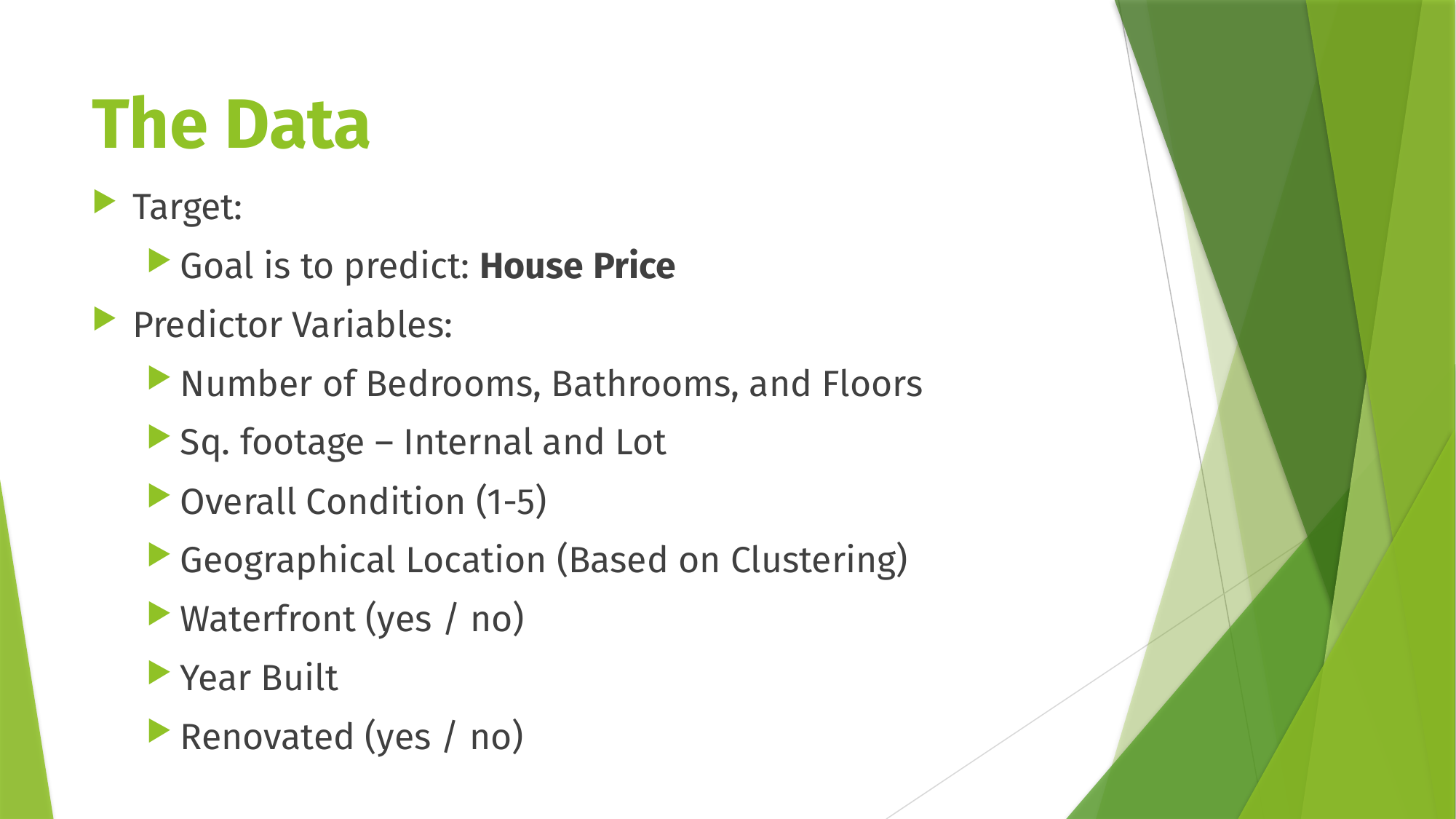

# The Data
Target:
Goal is to predict: House Price
Predictor Variables:
Number of Bedrooms, Bathrooms, and Floors
Sq. footage – Internal and Lot
Overall Condition (1-5)
Geographical Location (Based on Clustering)
Waterfront (yes / no)
Year Built
Renovated (yes / no)